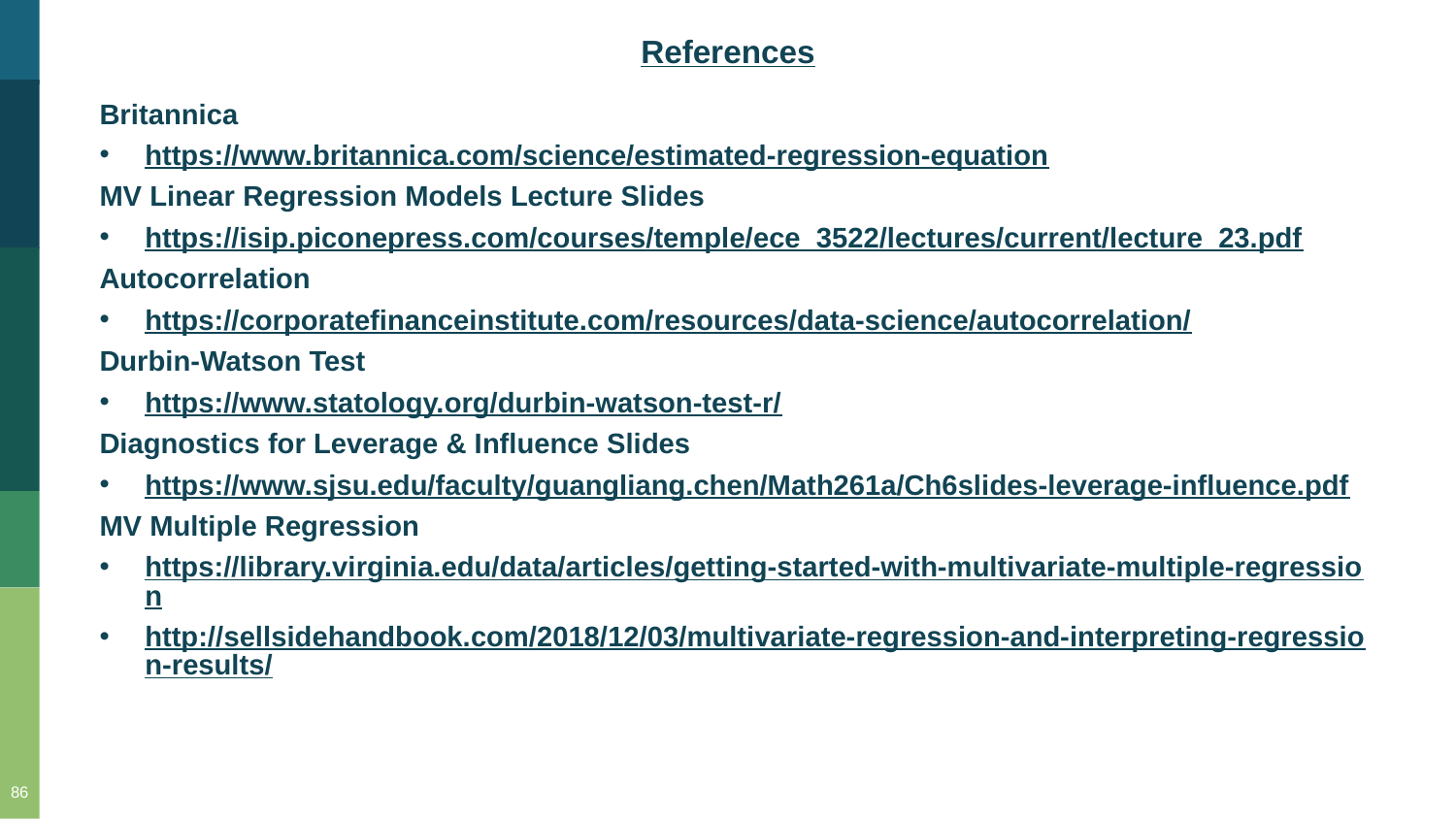

References

Britannica
https://www.britannica.com/science/estimated-regression-equation
MV Linear Regression Models Lecture Slides
https://isip.piconepress.com/courses/temple/ece_3522/lectures/current/lecture_23.pdf
Autocorrelation
https://corporatefinanceinstitute.com/resources/data-science/autocorrelation/
Durbin-Watson Test
https://www.statology.org/durbin-watson-test-r/
Diagnostics for Leverage & Influence Slides
https://www.sjsu.edu/faculty/guangliang.chen/Math261a/Ch6slides-leverage-influence.pdf
MV Multiple Regression
https://library.virginia.edu/data/articles/getting-started-with-multivariate-multiple-regression
http://sellsidehandbook.com/2018/12/03/multivariate-regression-and-interpreting-regression-results/

86